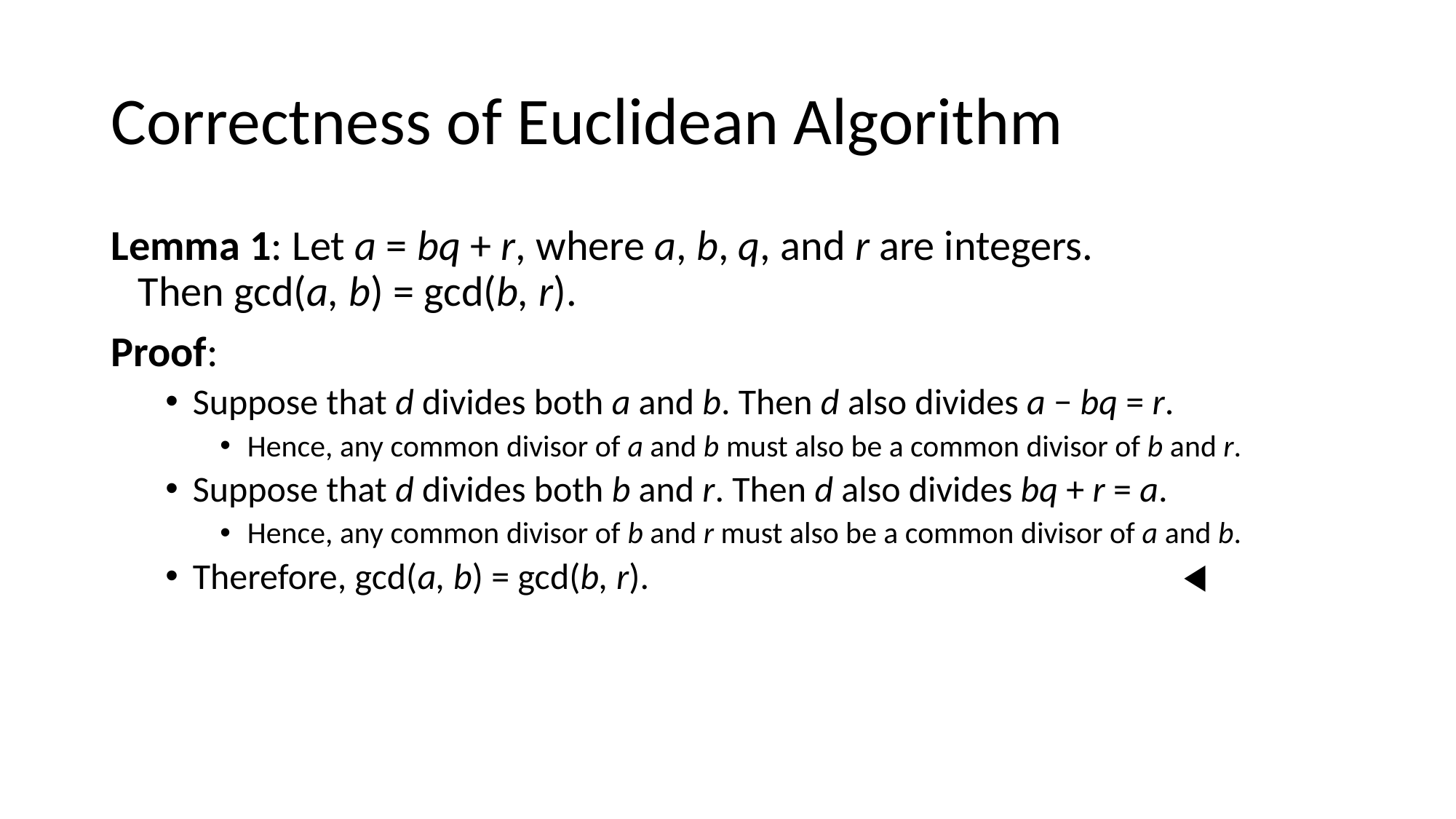

# Correctness of Euclidean Algorithm
Lemma 1: Let a = bq + r, where a, b, q, and r are integers.
Then gcd(a, b) = gcd(b, r).
Proof:
Suppose that d divides both a and b. Then d also divides a − bq = r.
Hence, any common divisor of a and b must also be a common divisor of b and r.
Suppose that d divides both b and r. Then d also divides bq + r = a.
Hence, any common divisor of b and r must also be a common divisor of a and b.
Therefore, gcd(a, b) = gcd(b, r). 					 ◀︎